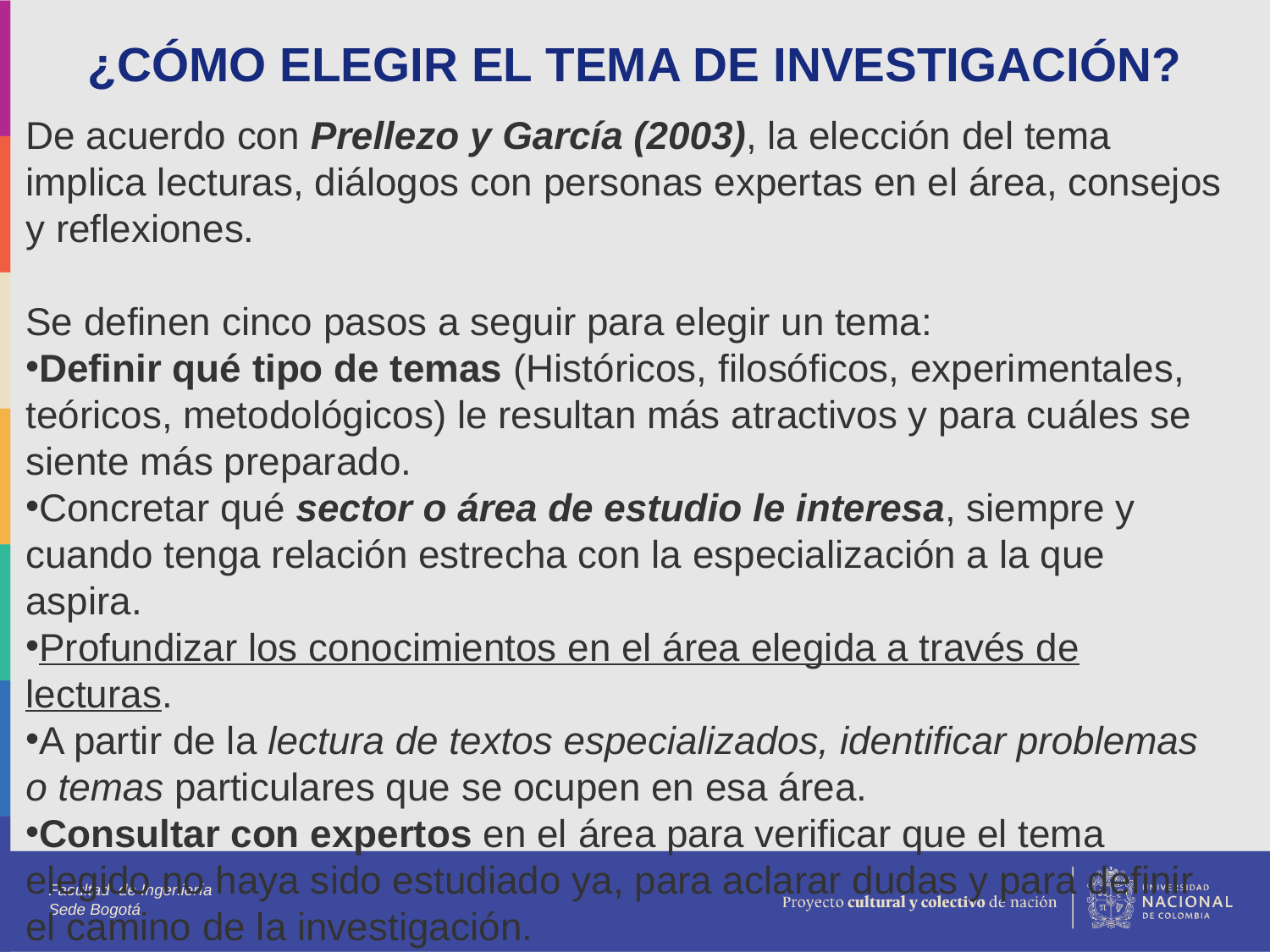

# ¿CÓMO ELEGIR EL TEMA DE INVESTIGACIÓN?
De acuerdo con Prellezo y García (2003), la elección del tema implica lecturas, diálogos con personas expertas en el área, consejos y reflexiones.

Se definen cinco pasos a seguir para elegir un tema:
Definir qué tipo de temas (Históricos, filosóficos, experimentales, teóricos, metodológicos) le resultan más atractivos y para cuáles se siente más preparado.
Concretar qué sector o área de estudio le interesa, siempre y cuando tenga relación estrecha con la especialización a la que aspira.
Profundizar los conocimientos en el área elegida a través de lecturas.
A partir de la lectura de textos especializados, identificar problemas o temas particulares que se ocupen en esa área.
Consultar con expertos en el área para verificar que el tema elegido no haya sido estudiado ya, para aclarar dudas y para definir el camino de la investigación.
Facultad  de Ingeniería
Sede Bogotá